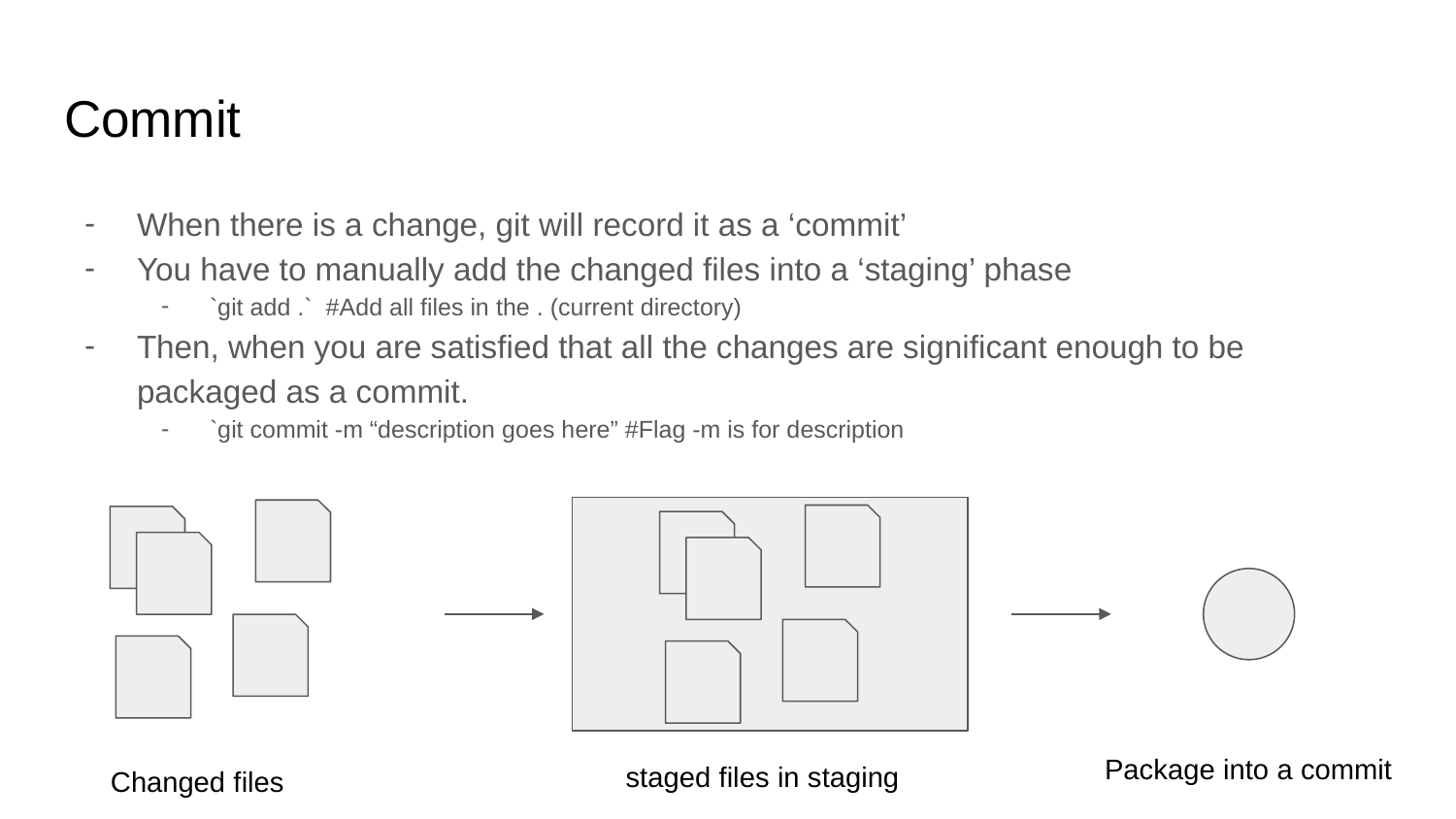

# Commit
When there is a change, git will record it as a ‘commit’
You have to manually add the changed files into a ‘staging’ phase
`git add .`  #Add all files in the . (current directory)
Then, when you are satisfied that all the changes are significant enough to be packaged as a commit.
`git commit -m “description goes here” #Flag -m is for description

Package into a commit
staged files in staging
Changed files